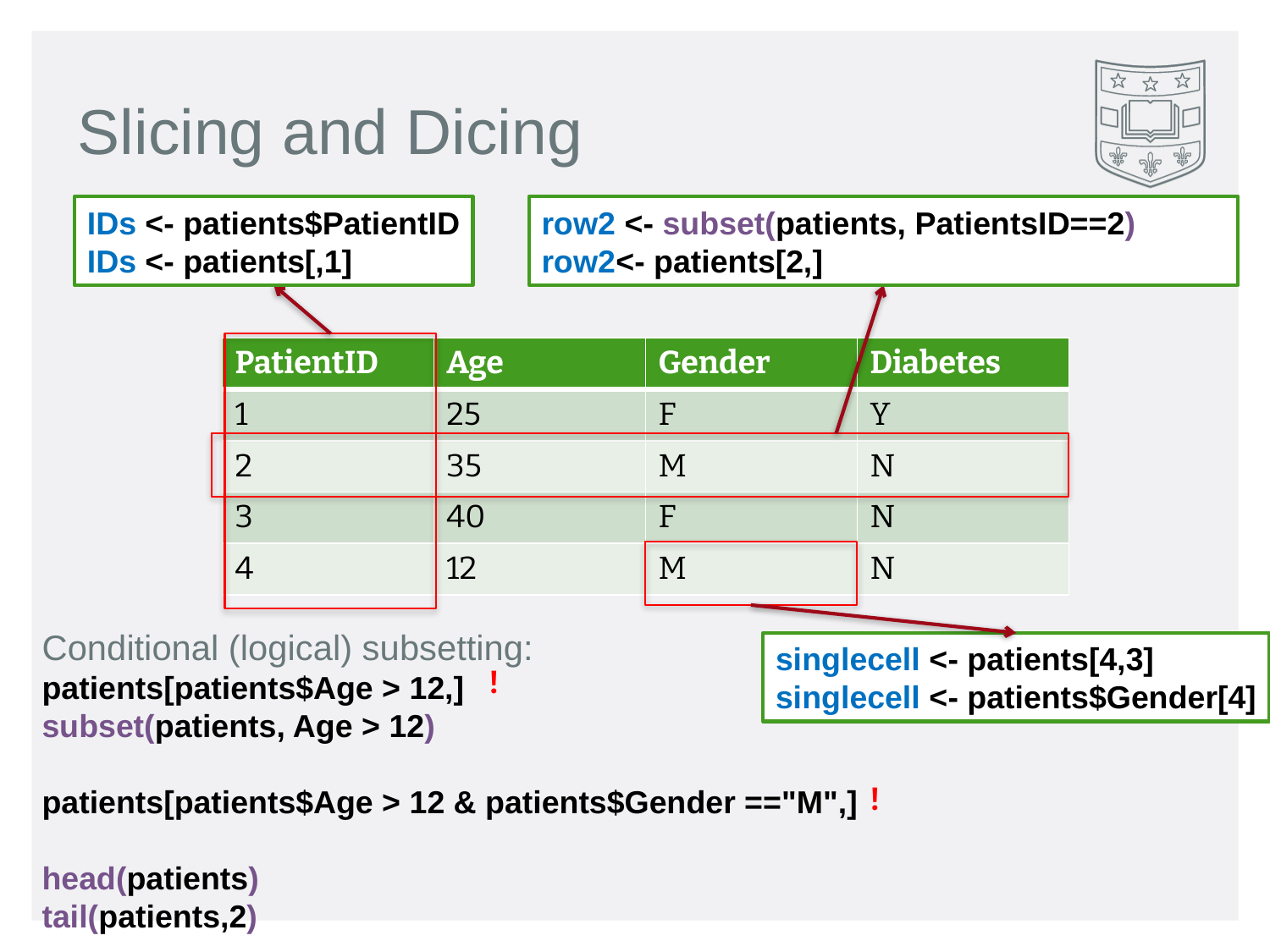

# Slicing and Dicing
IDs <- patients$PatientID
IDs <- patients[,1]

row2 <- subset(patients, PatientsID==2)
row2<- patients[2,]

| PatientID | Age | Gender | Diabetes |
| --- | --- | --- | --- |
| 1 | 25 | F | Y |
| 2 | 35 | M | N |
| 3 | 40 | F | N |
| 4 | 12 | M | N |

singlecell <- patients[4,3]
singlecell <- patients$Gender[4]
Conditional (logical) subsetting:
patients[patients$Age > 12,]
subset(patients, Age > 12)

patients[patients$Age > 12 & patients$Gender =="M",]

head(patients)
tail(patients,2)

!
!